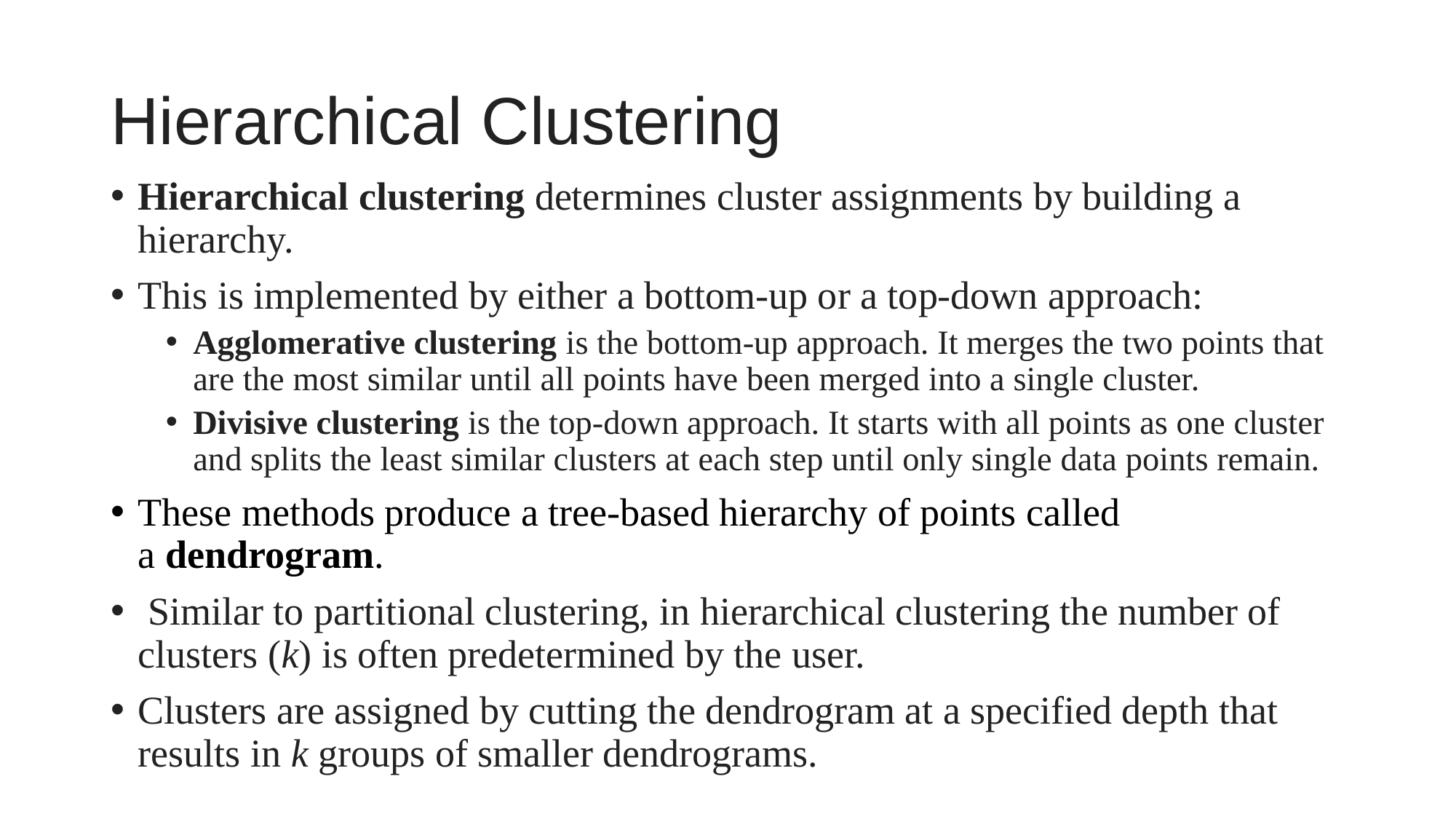

# Hierarchical Clustering
Hierarchical clustering determines cluster assignments by building a hierarchy.
This is implemented by either a bottom-up or a top-down approach:
Agglomerative clustering is the bottom-up approach. It merges the two points that are the most similar until all points have been merged into a single cluster.
Divisive clustering is the top-down approach. It starts with all points as one cluster and splits the least similar clusters at each step until only single data points remain.
These methods produce a tree-based hierarchy of points called a dendrogram.
 Similar to partitional clustering, in hierarchical clustering the number of clusters (k) is often predetermined by the user.
Clusters are assigned by cutting the dendrogram at a specified depth that results in k groups of smaller dendrograms.